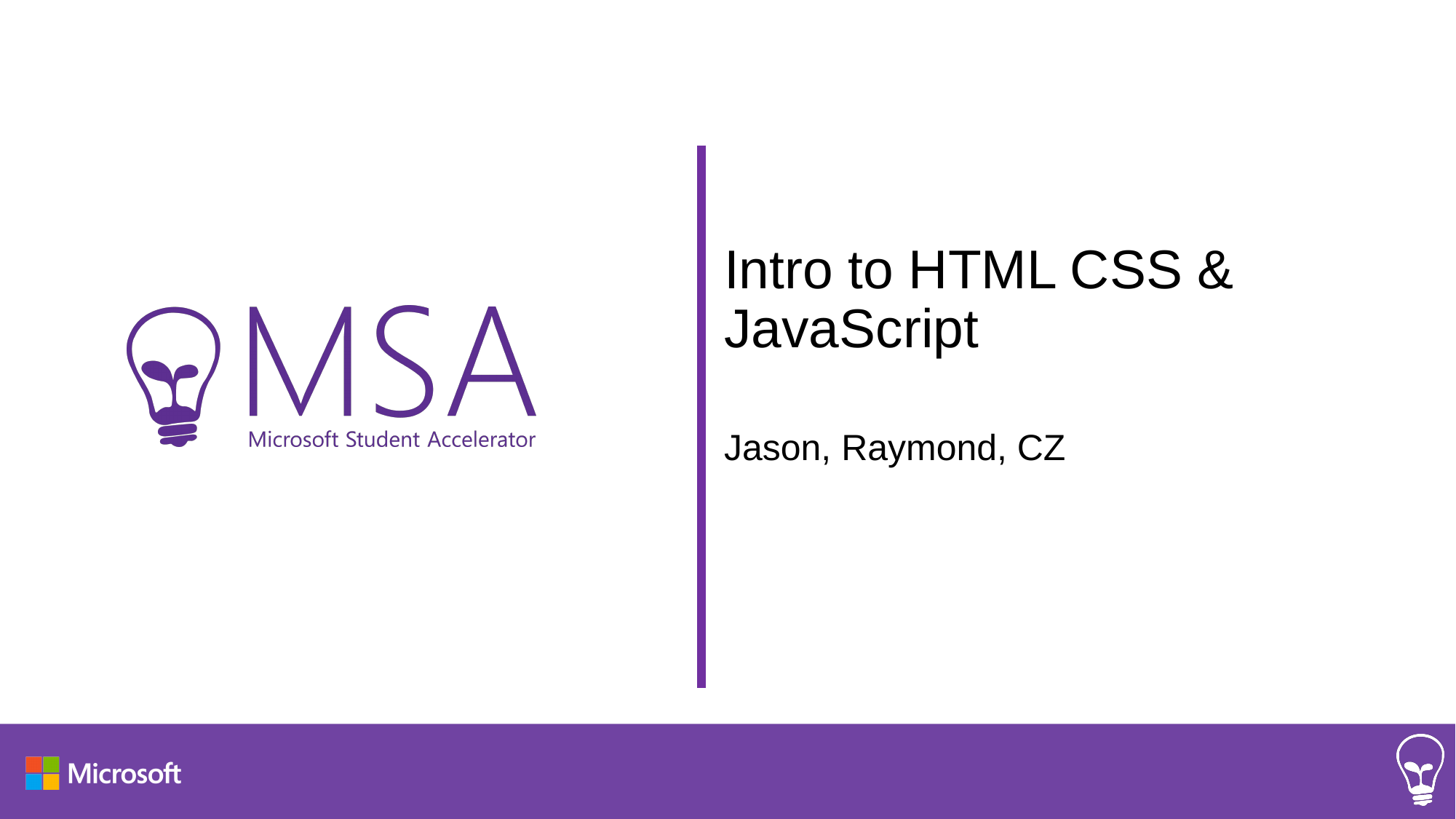

Intro to HTML CSS & JavaScript

Jason, Raymond, CZ